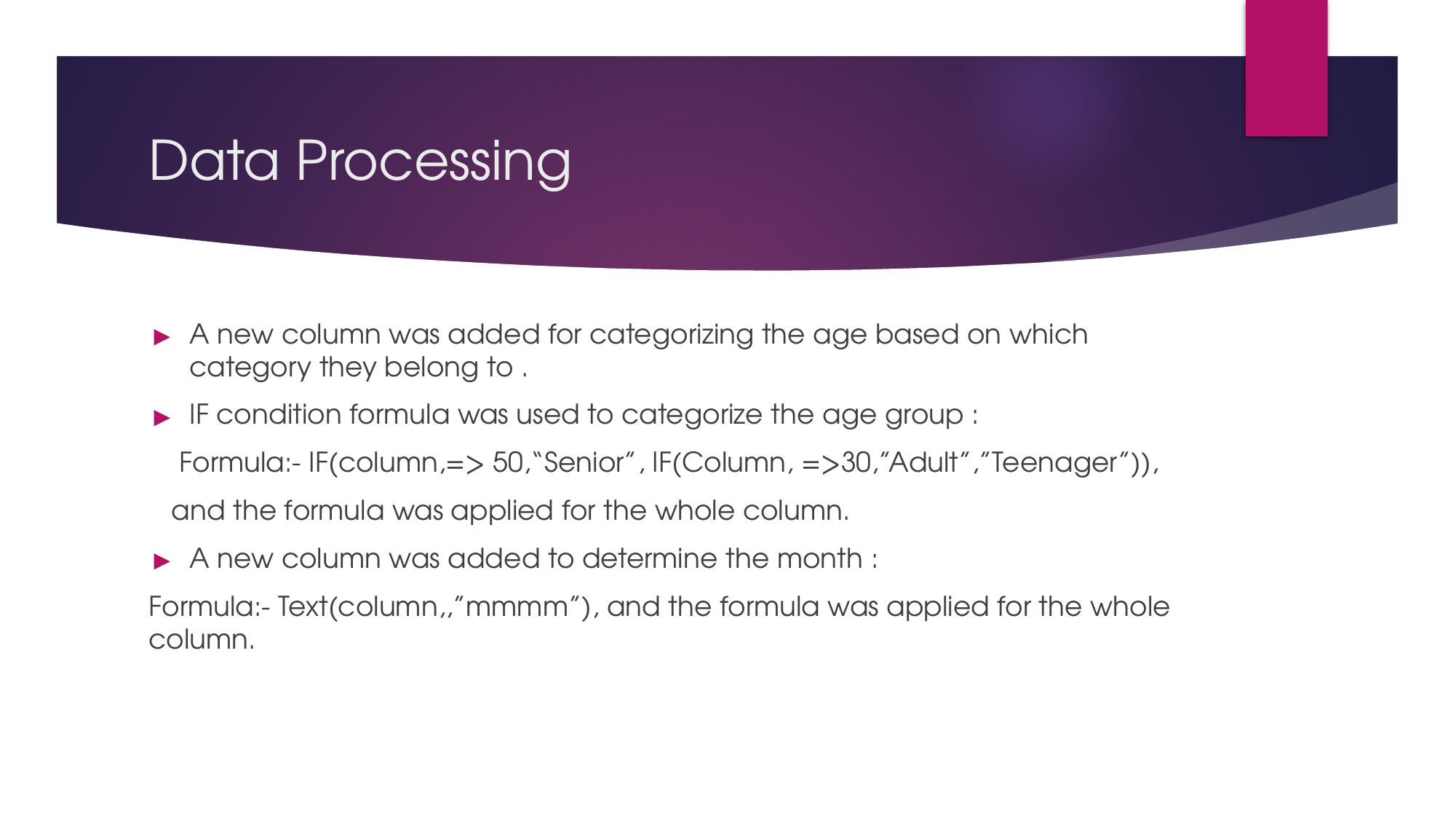

# Data Processing
A new column was added for categorizing the age based on which category they belong to .
IF condition formula was used to categorize the age group :
    Formula:- IF(column,=> 50,“Senior”, IF(Column, =>30,”Adult”,”Teenager”)),
   and the formula was applied for the whole column.
A new column was added to determine the month :
Formula:- Text(column,,”mmmm”), and the formula was applied for the whole column.